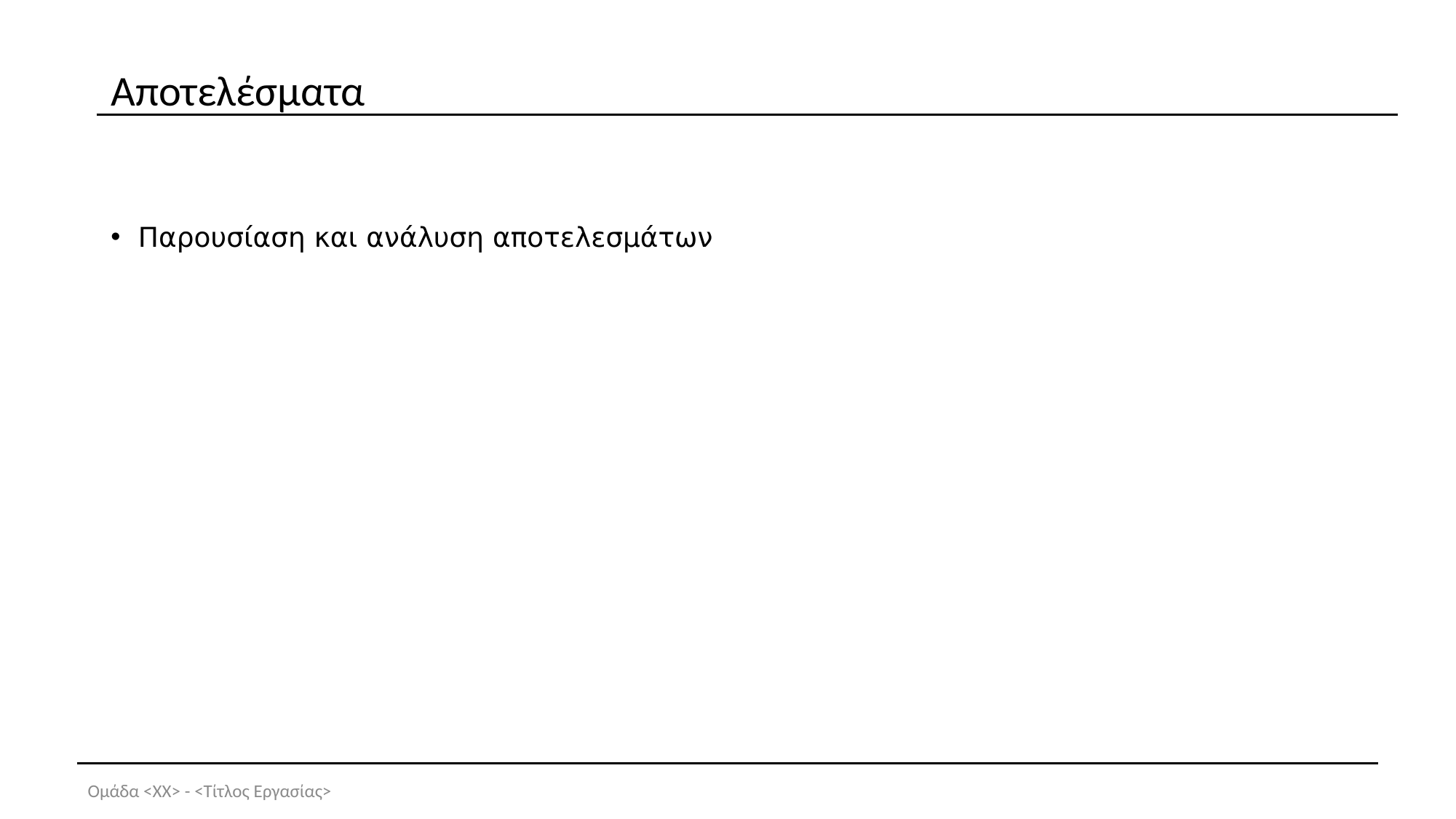

# Αποτελέσματα
Παρουσίαση και ανάλυση αποτελεσμάτων
Ομάδα <ΧΧ> - <Τίτλος Εργασίας>